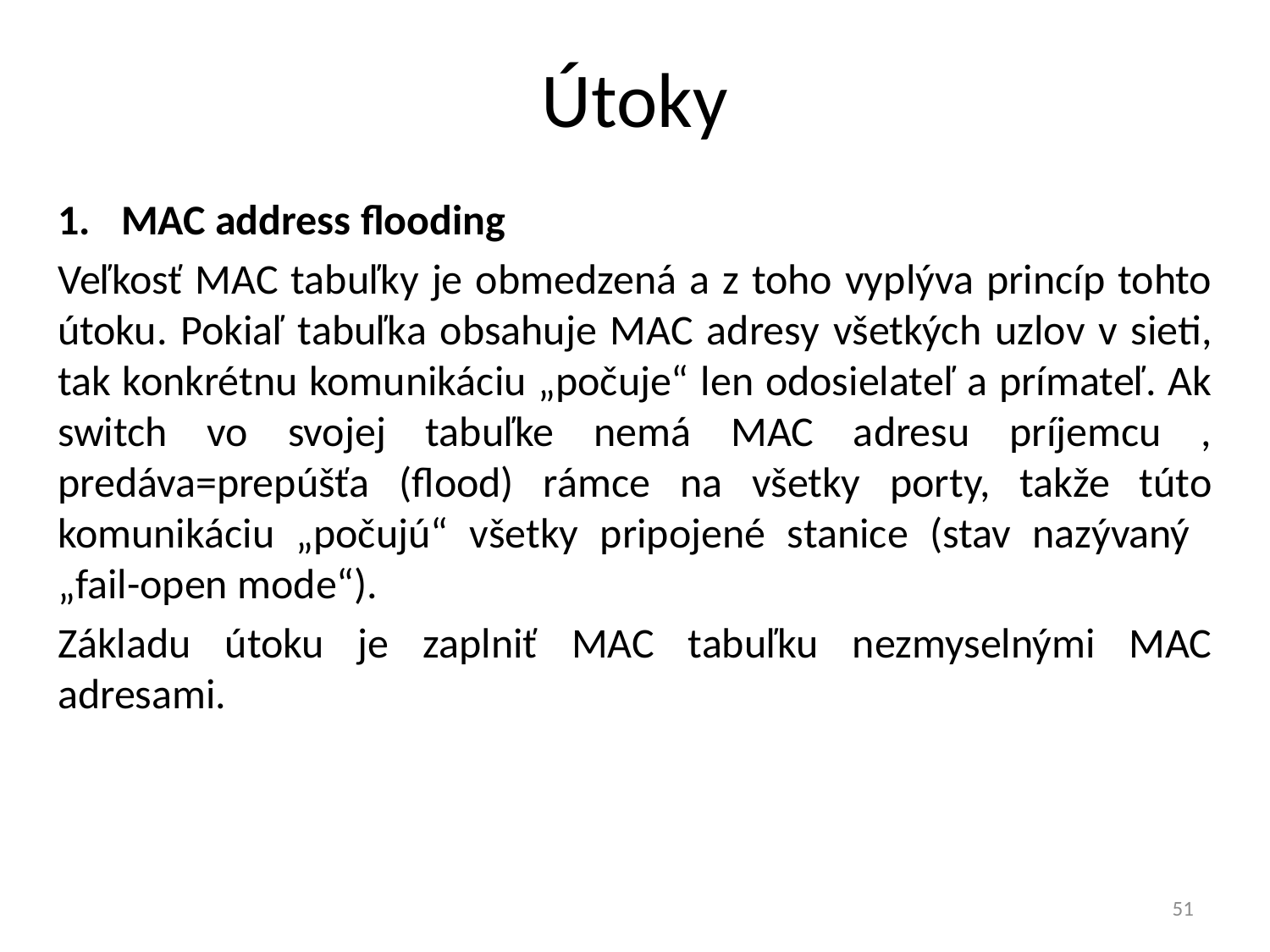

# Útoky
MAC address flooding
Veľkosť MAC tabuľky je obmedzená a z toho vyplýva princíp tohto útoku. Pokiaľ tabuľka obsahuje MAC adresy všetkých uzlov v sieti, tak konkrétnu komunikáciu „počuje“ len odosielateľ a prímateľ. Ak switch vo svojej tabuľke nemá MAC adresu príjemcu , predáva=prepúšťa (flood) rámce na všetky porty, takže túto komunikáciu „počujú“ všetky pripojené stanice (stav nazývaný  „fail-open mode“).
Základu útoku je zaplniť MAC tabuľku nezmyselnými MAC adresami.
51